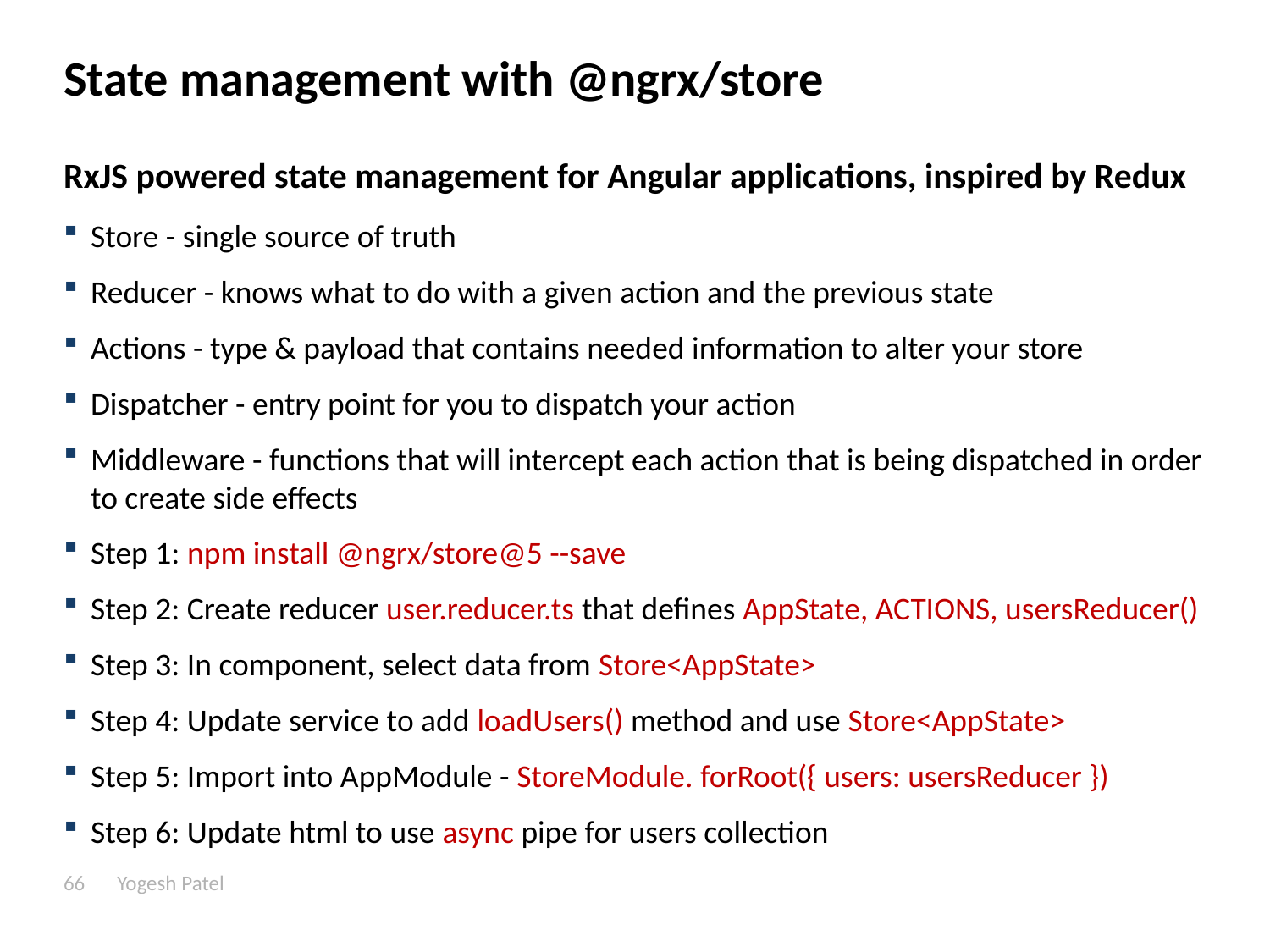

# State management with @ngrx/store
RxJS powered state management for Angular applications, inspired by Redux
Store - single source of truth
Reducer - knows what to do with a given action and the previous state
Actions - type & payload that contains needed information to alter your store
Dispatcher - entry point for you to dispatch your action
Middleware - functions that will intercept each action that is being dispatched in order to create side effects
Step 1: npm install @ngrx/store@5 --save
Step 2: Create reducer user.reducer.ts that defines AppState, ACTIONS, usersReducer()
Step 3: In component, select data from Store<AppState>
Step 4: Update service to add loadUsers() method and use Store<AppState>
Step 5: Import into AppModule - StoreModule. forRoot({ users: usersReducer })
Step 6: Update html to use async pipe for users collection

66
Yogesh Patel